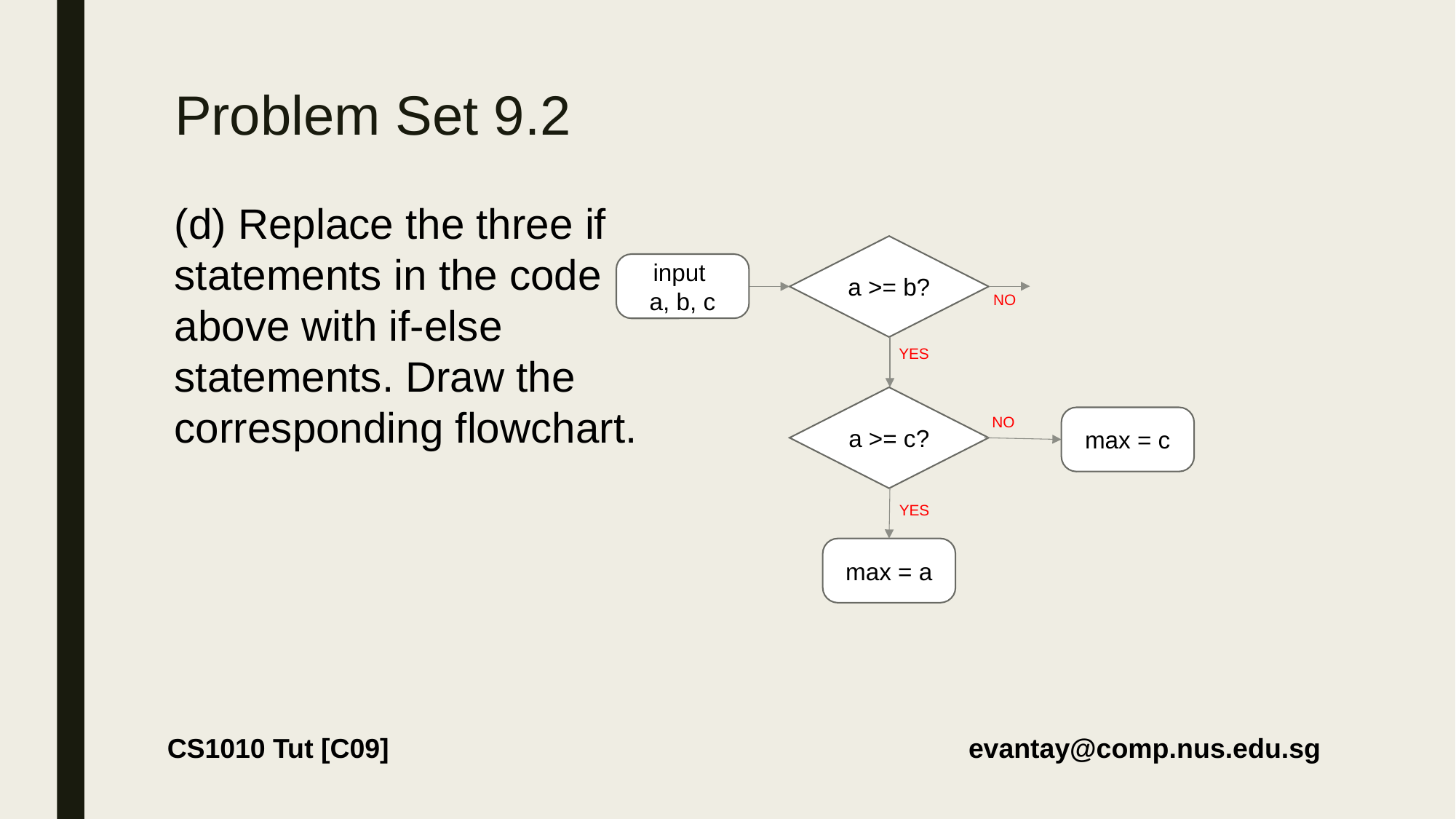

# Problem Set 9.2
(d) Replace the three if statements in the code above with if-else statements. Draw the corresponding flowchart.
a >= b?
input
a, b, c
NO
YES
a >= c?
max = c
NO
YES
max = a